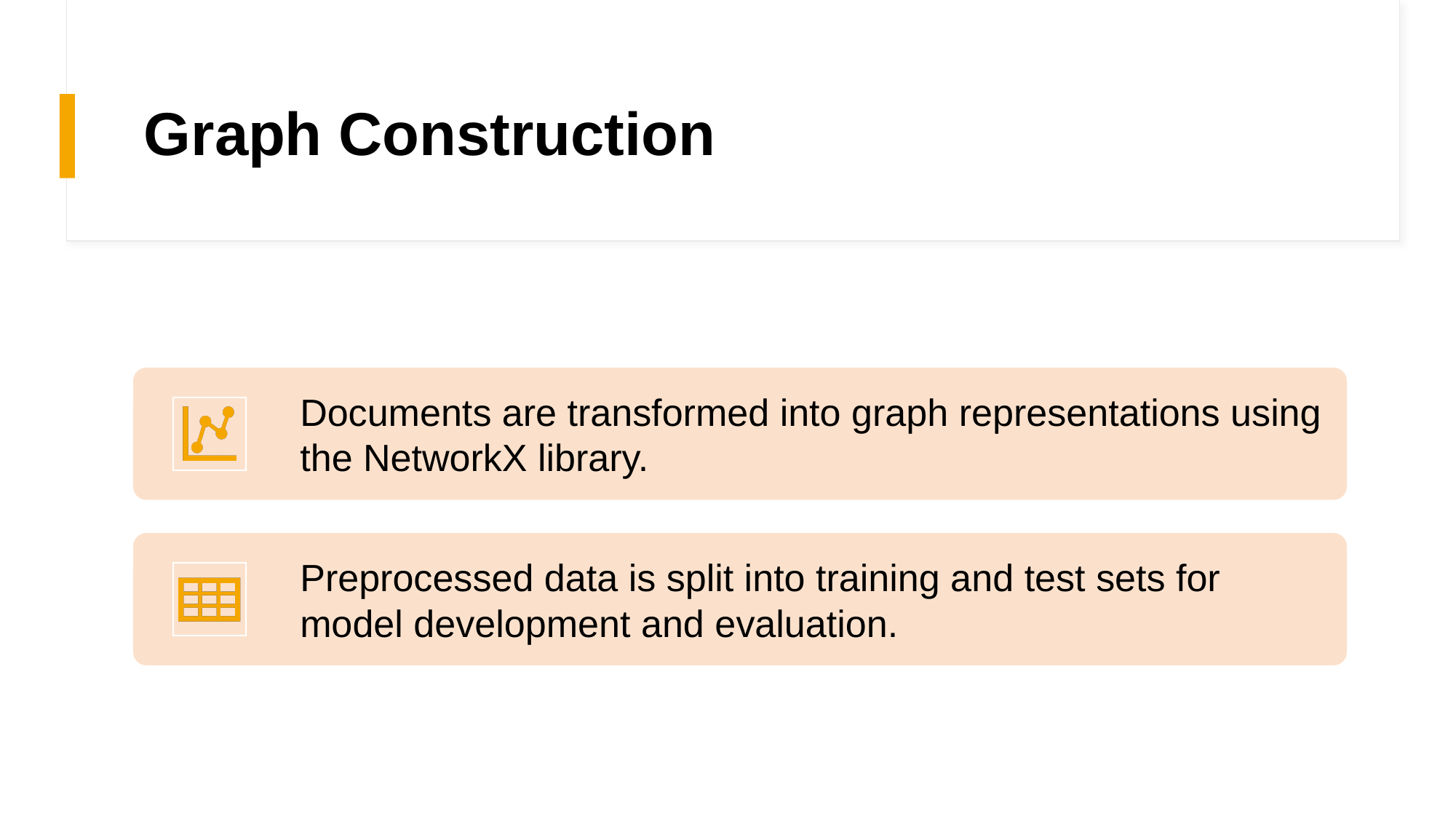

# Graph Construction
Documents are transformed into graph representations using the NetworkX library.
Preprocessed data is split into training and test sets for model development and evaluation.